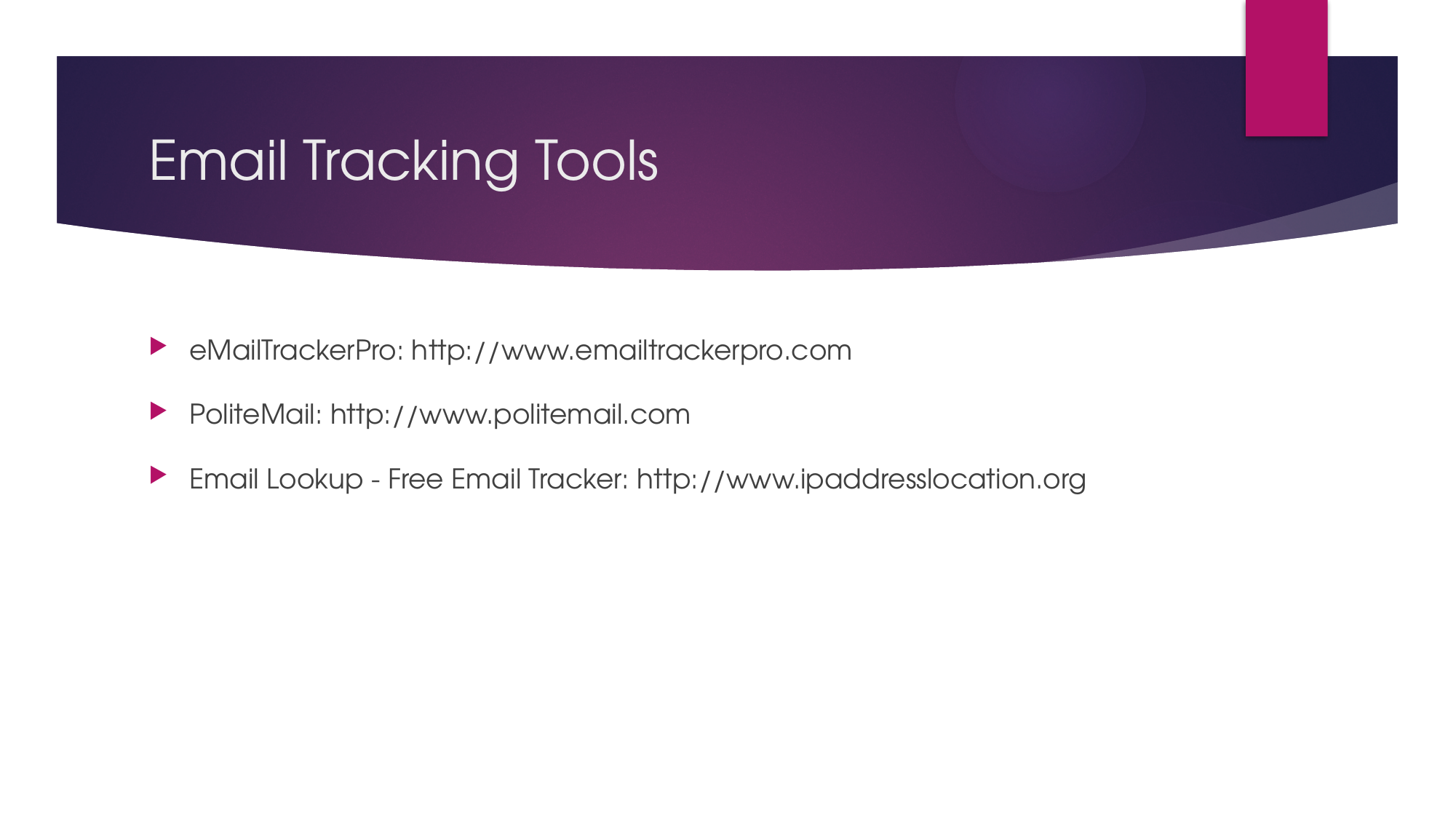

# Email Tracking Tools
eMailTrackerPro: http://www.emailtrackerpro.com
PoliteMail: http://www.politemail.com
Email Lookup - Free Email Tracker: http://www.ipaddresslocation.org